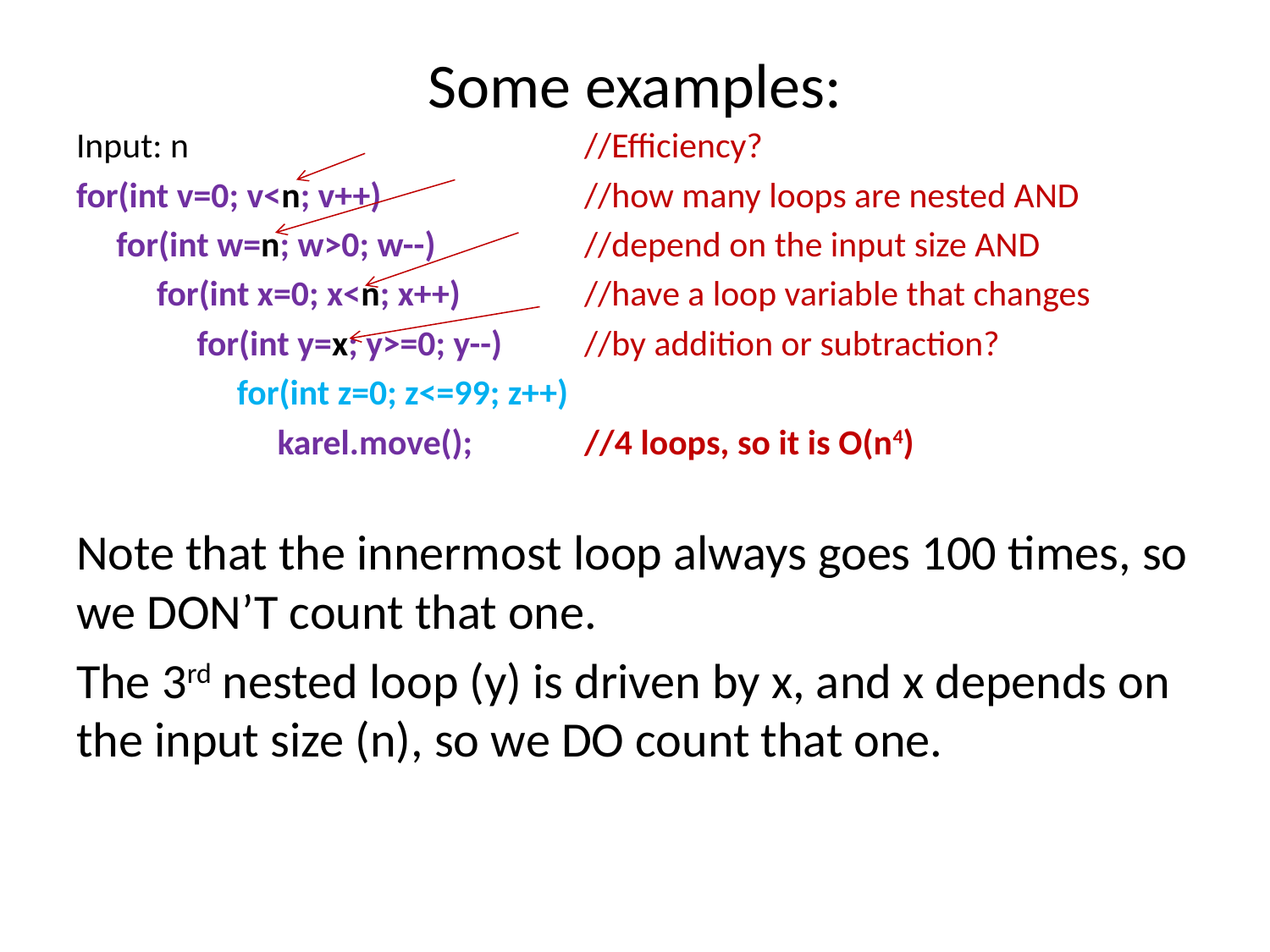

# Some examples:
Input: n				//Efficiency?
for(int v=0; v<n; v++)		//how many loops are nested AND
     for(int w=n; w>0; w--)		//depend on the input size AND
          for(int x=0; x<n; x++)	//have a loop variable that changes
               for(int y=x; y>=0; y--)	//by addition or subtraction?
                    for(int z=0; z<=99; z++)
                         karel.move();	//4 loops, so it is O(n4)

Note that the innermost loop always goes 100 times, so we DON’T count that one.
The 3rd nested loop (y) is driven by x, and x depends on the input size (n), so we DO count that one.